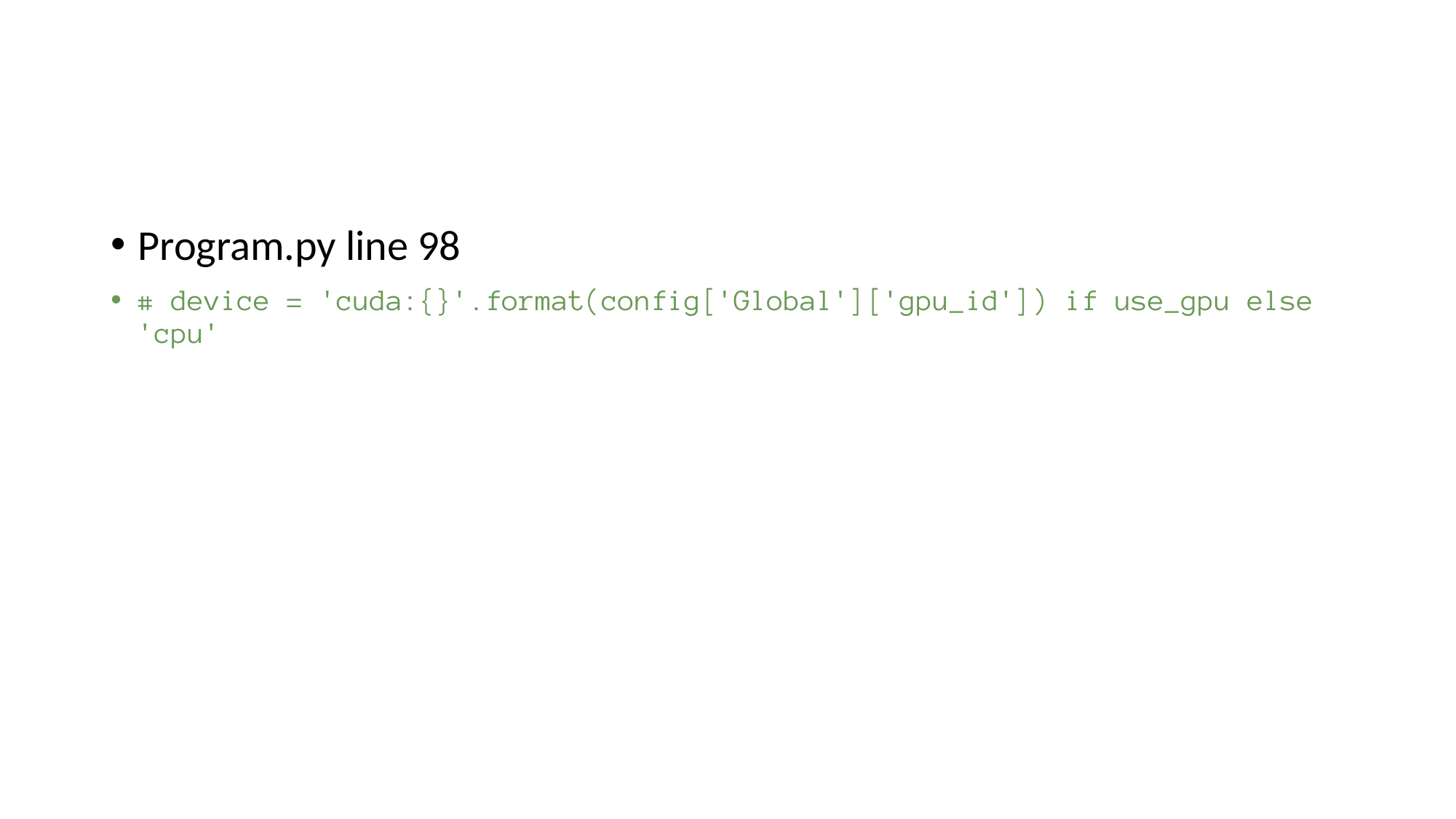

#
Program.py line 98
# device = 'cuda:{}'.format(config['Global']['gpu_id']) if use_gpu else 'cpu'